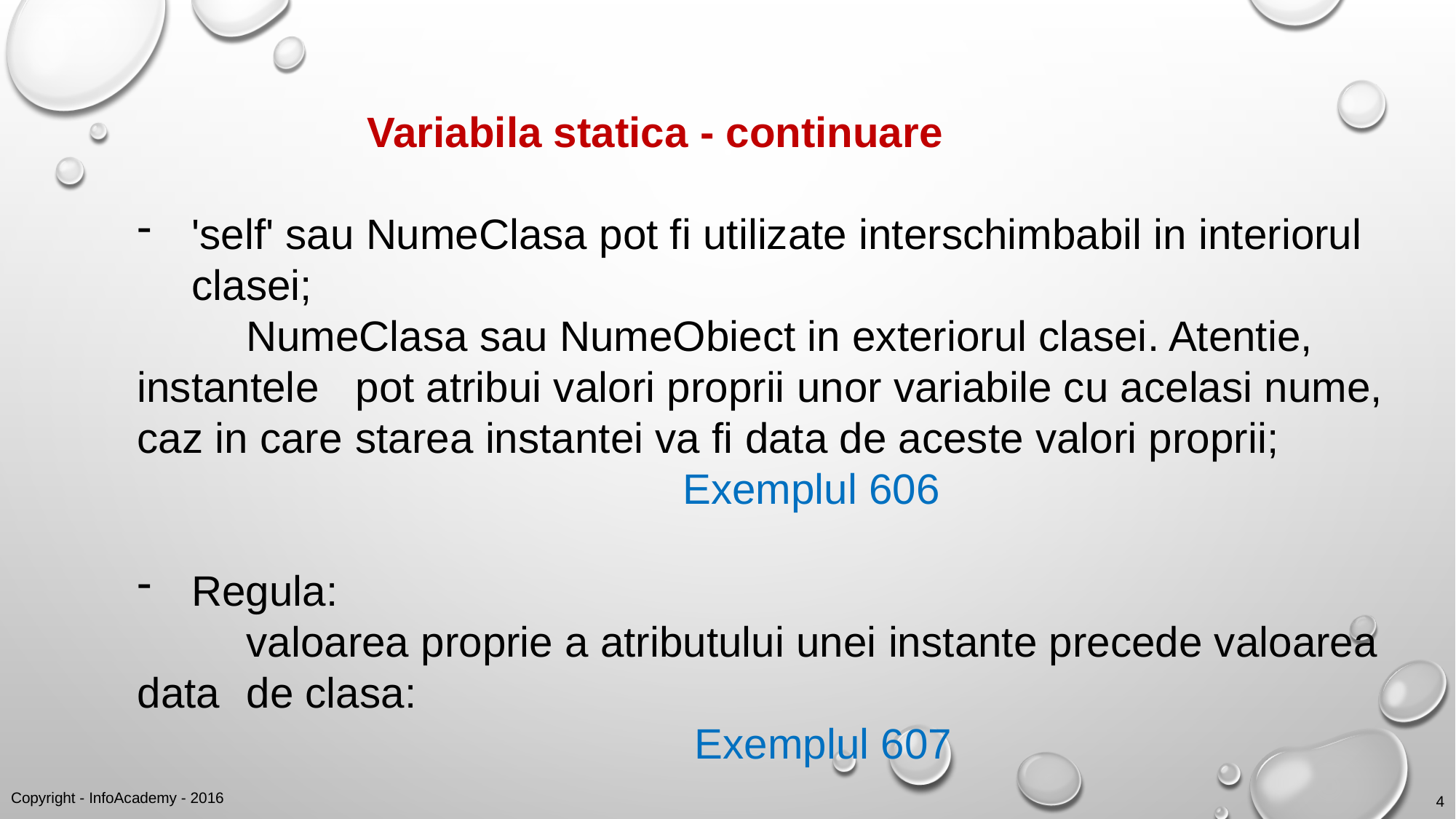

Variabila statica - continuare

'self' sau NumeClasa pot fi utilizate interschimbabil in interiorul clasei;
	NumeClasa sau NumeObiect in exteriorul clasei. Atentie, instantele 	pot atribui valori proprii unor variabile cu acelasi nume, caz in care 	starea instantei va fi data de aceste valori proprii;
					Exemplul 606

Regula:
	valoarea proprie a atributului unei instante precede valoarea data 	de clasa:
					 Exemplul 607
Copyright - InfoAcademy - 2016
4